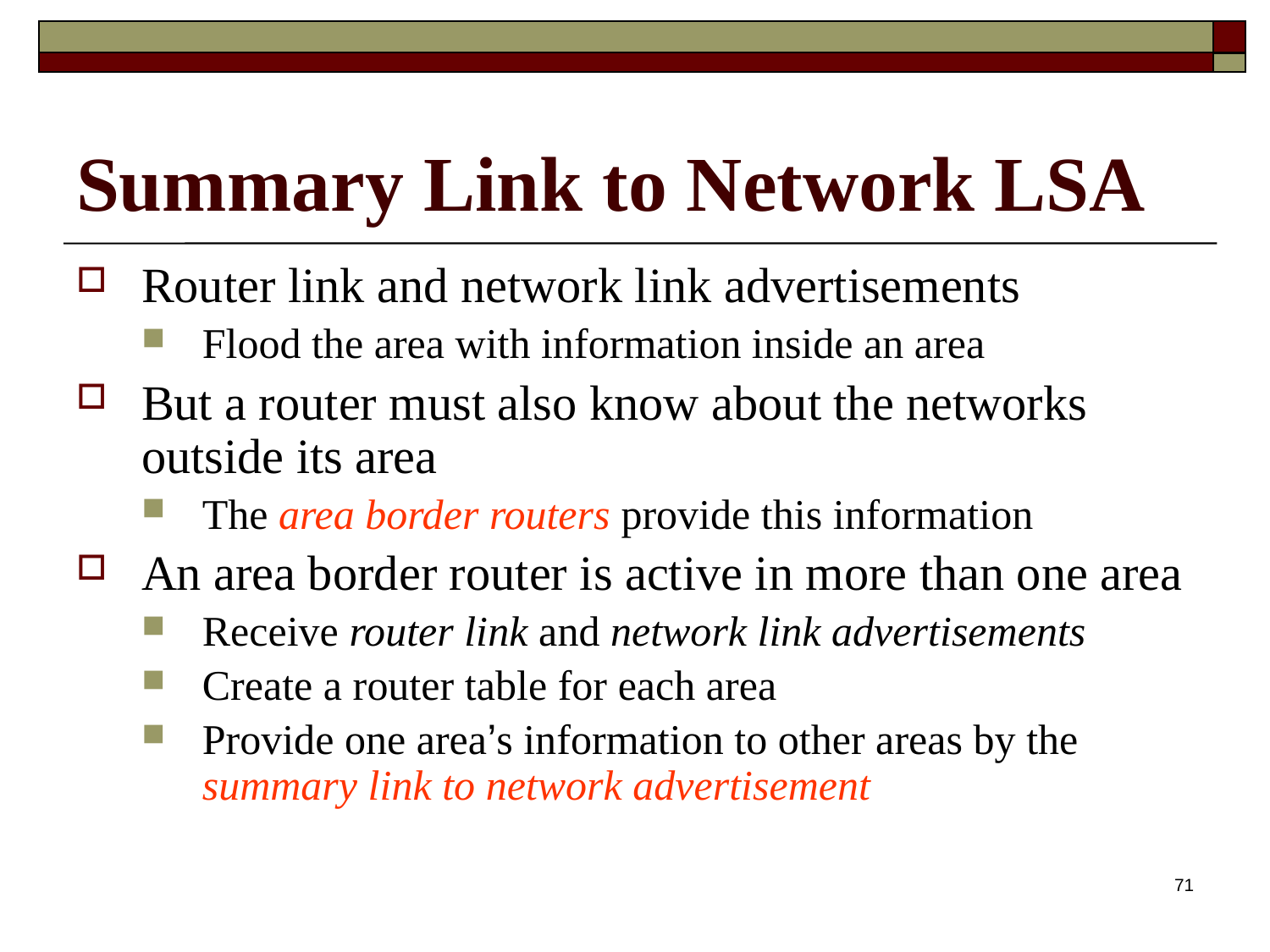

# Summary Link to Network LSA
Router link and network link advertisements
Flood the area with information inside an area
But a router must also know about the networks outside its area
The area border routers provide this information
An area border router is active in more than one area
Receive router link and network link advertisements
Create a router table for each area
Provide one area’s information to other areas by the summary link to network advertisement
71